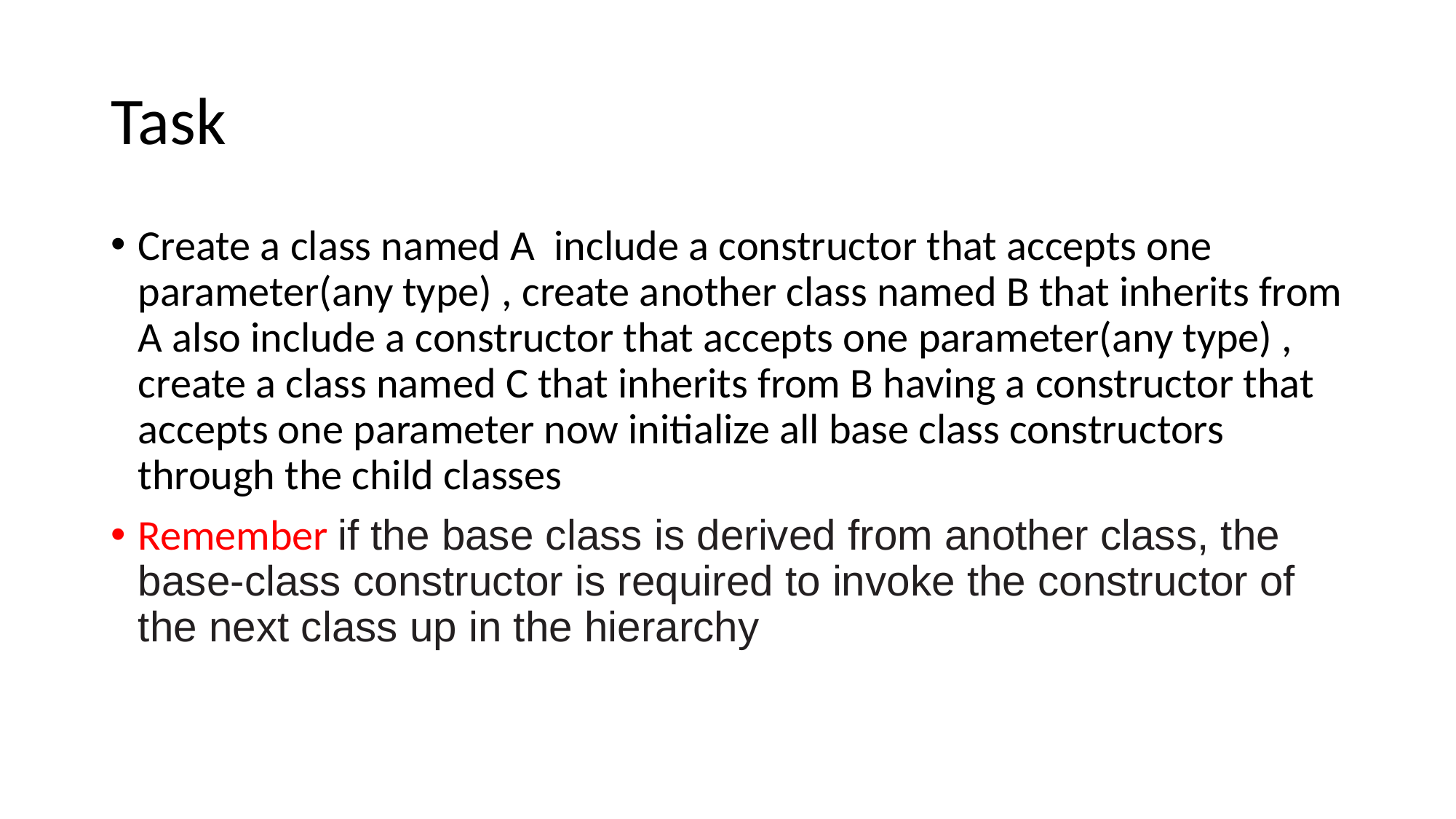

# Task
Create a class named A  include a constructor that accepts one parameter(any type) , create another class named B that inherits from A also include a constructor that accepts one parameter(any type) , create a class named C that inherits from B having a constructor that accepts one parameter now initialize all base class constructors through the child classes
Remember if the base class is derived from another class, the base-class constructor is required to invoke the constructor of the next class up in the hierarchy